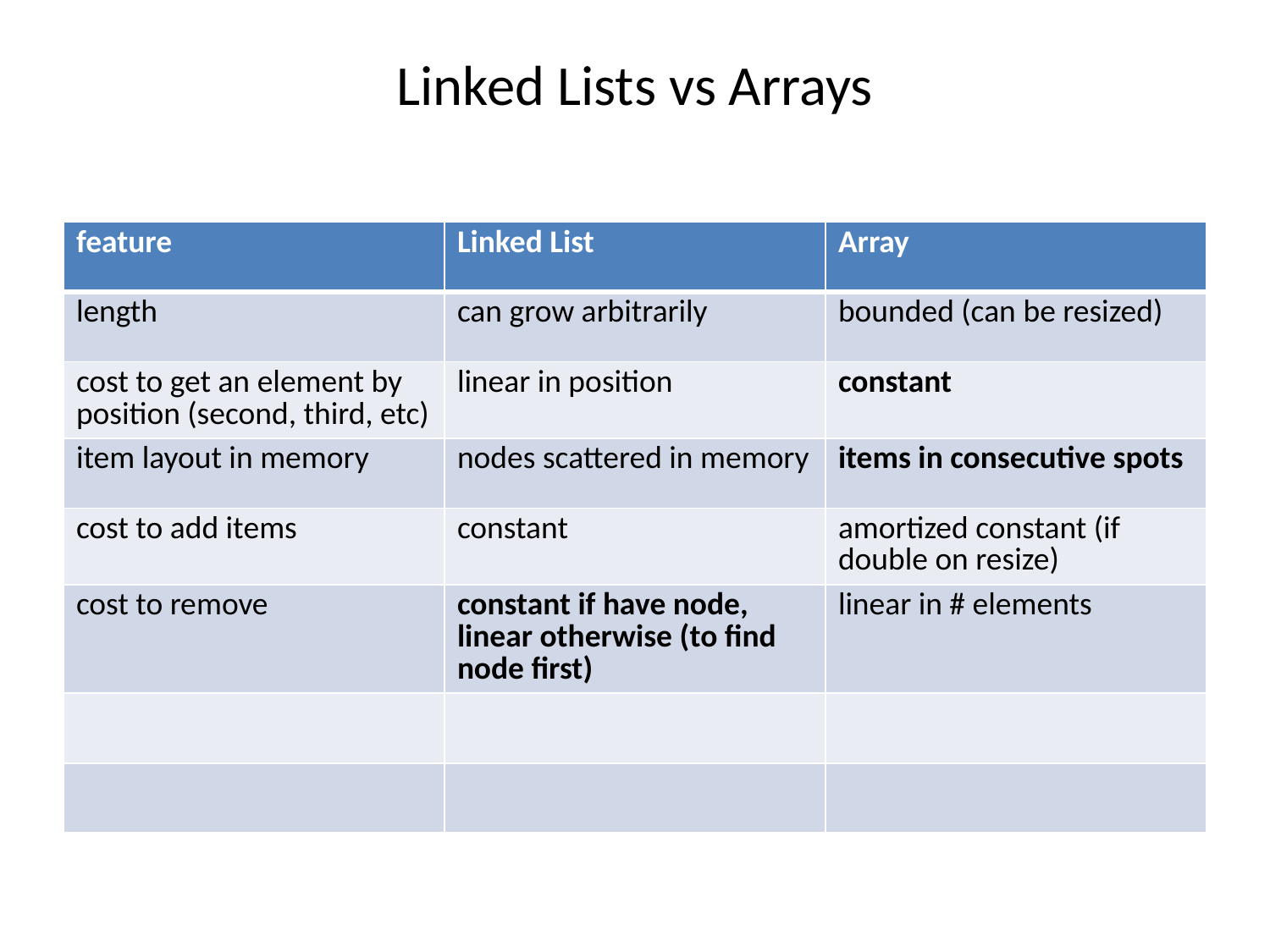

# Linked Lists vs Arrays
| feature | Linked List | Array |
| --- | --- | --- |
| length | can grow arbitrarily | bounded (can be resized) |
| cost to get an element by position (second, third, etc) | linear in position | constant |
| item layout in memory | nodes scattered in memory | items in consecutive spots |
| cost to add items | constant | amortized constant (if double on resize) |
| cost to remove | constant if have node, linear otherwise (to find node first) | linear in # elements |
|  |  |  |
|  |  |  |